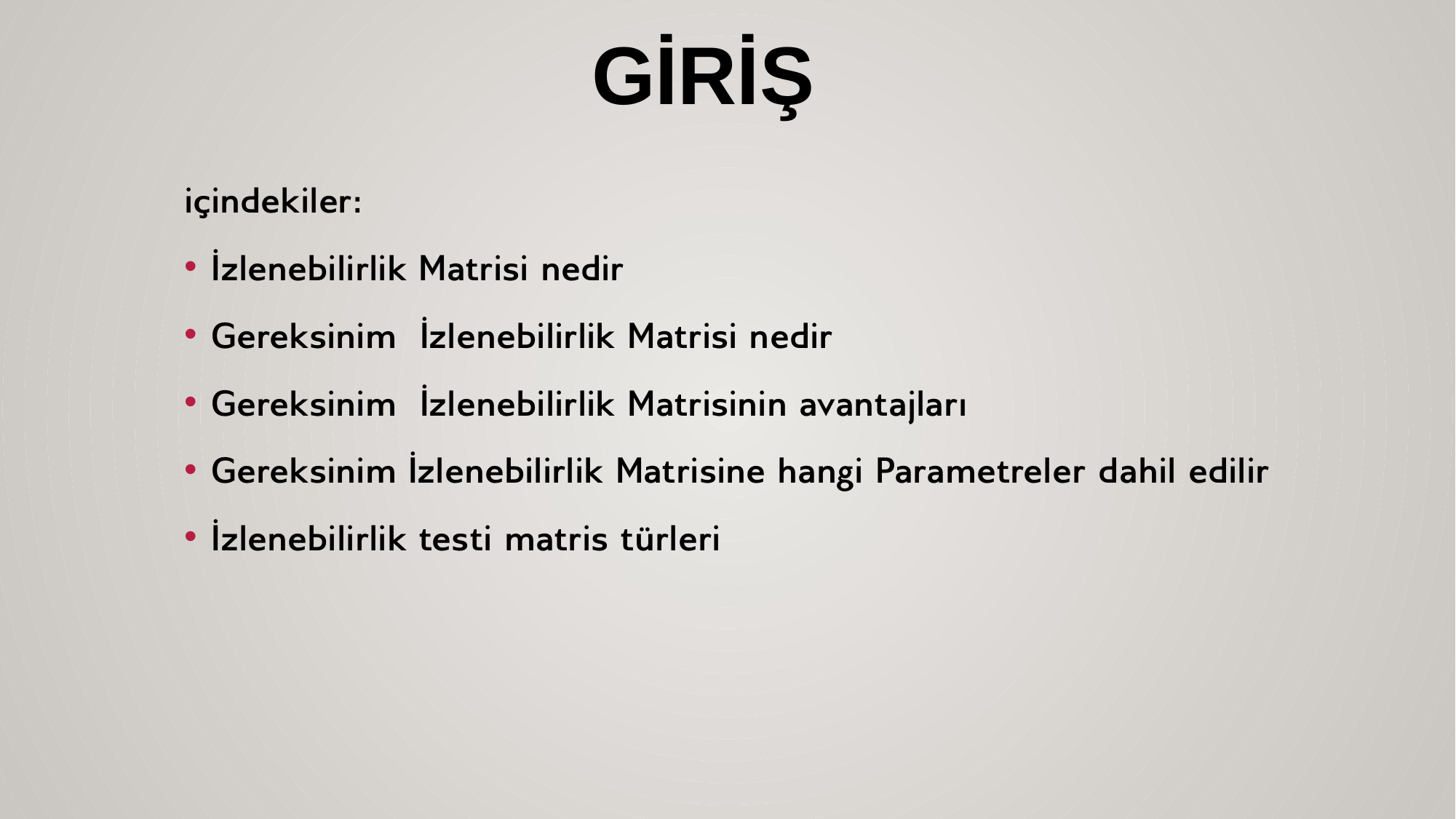

# Giriş
içindekiler:
İzlenebilirlik Matrisi nedir
Gereksinim  İzlenebilirlik Matrisi nedir
Gereksinim  İzlenebilirlik Matrisinin avantajları
Gereksinim İzlenebilirlik Matrisine hangi Parametreler dahil edilir
İzlenebilirlik testi matris türleri